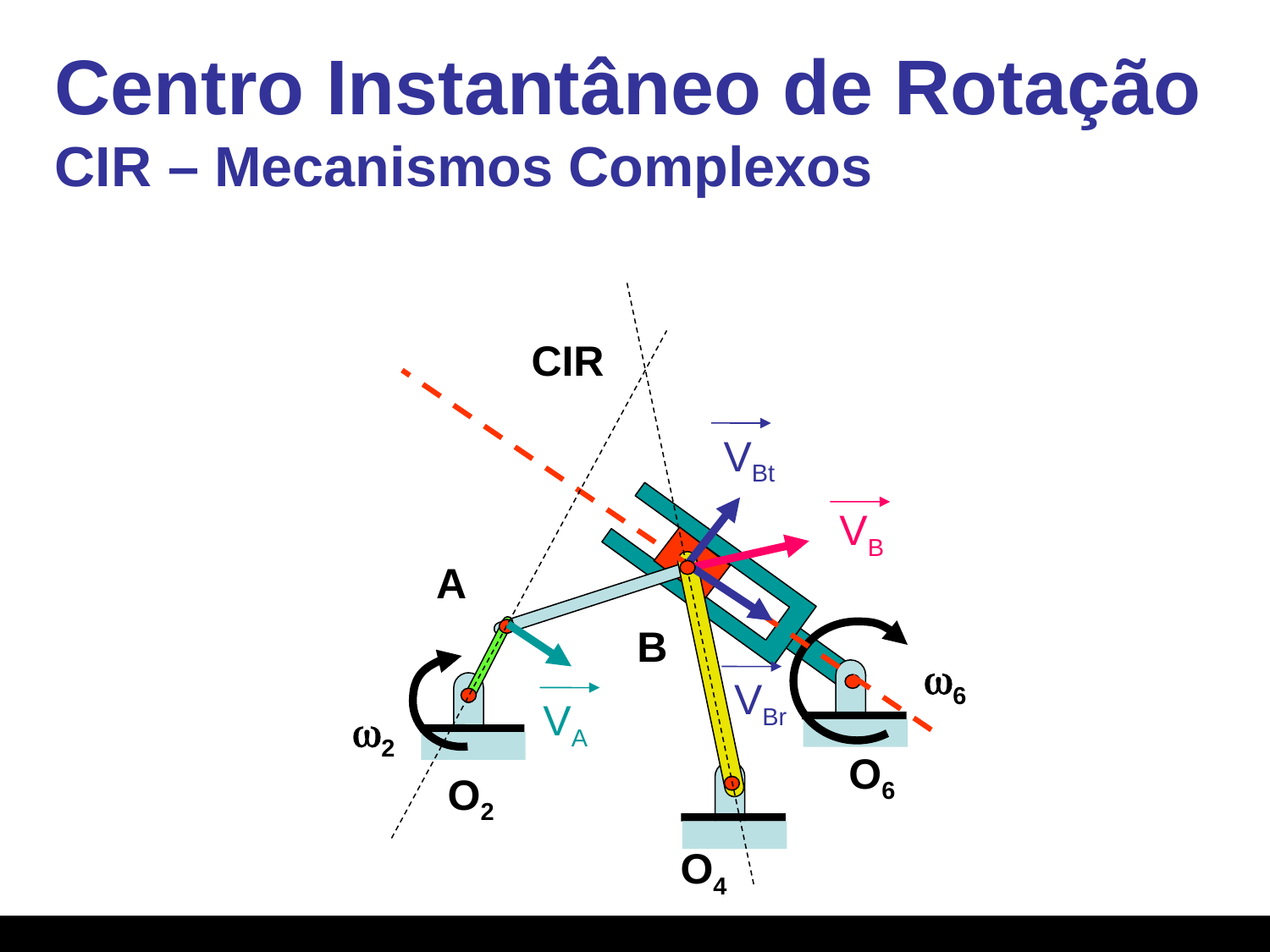

Centro Instantâneo de Rotação
CIR – Mecanismos Complexos

CIR

ω6
VBt

VBr

VB

VA

O6

A

B

ω2

O2

O4